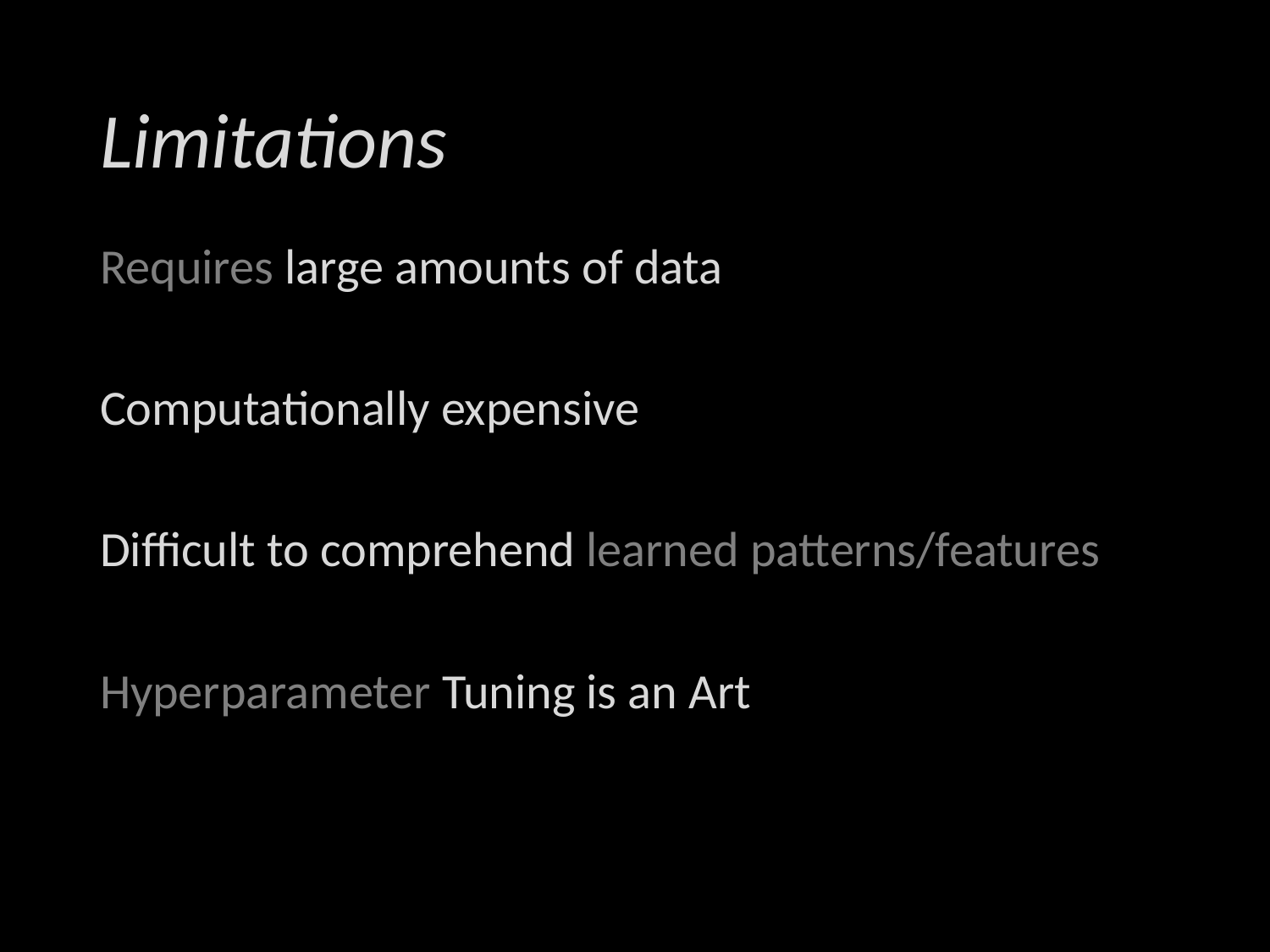

# Limitations
Requires large amounts of data

Computationally expensive

Difficult to comprehend learned patterns/features

Hyperparameter Tuning is an Art